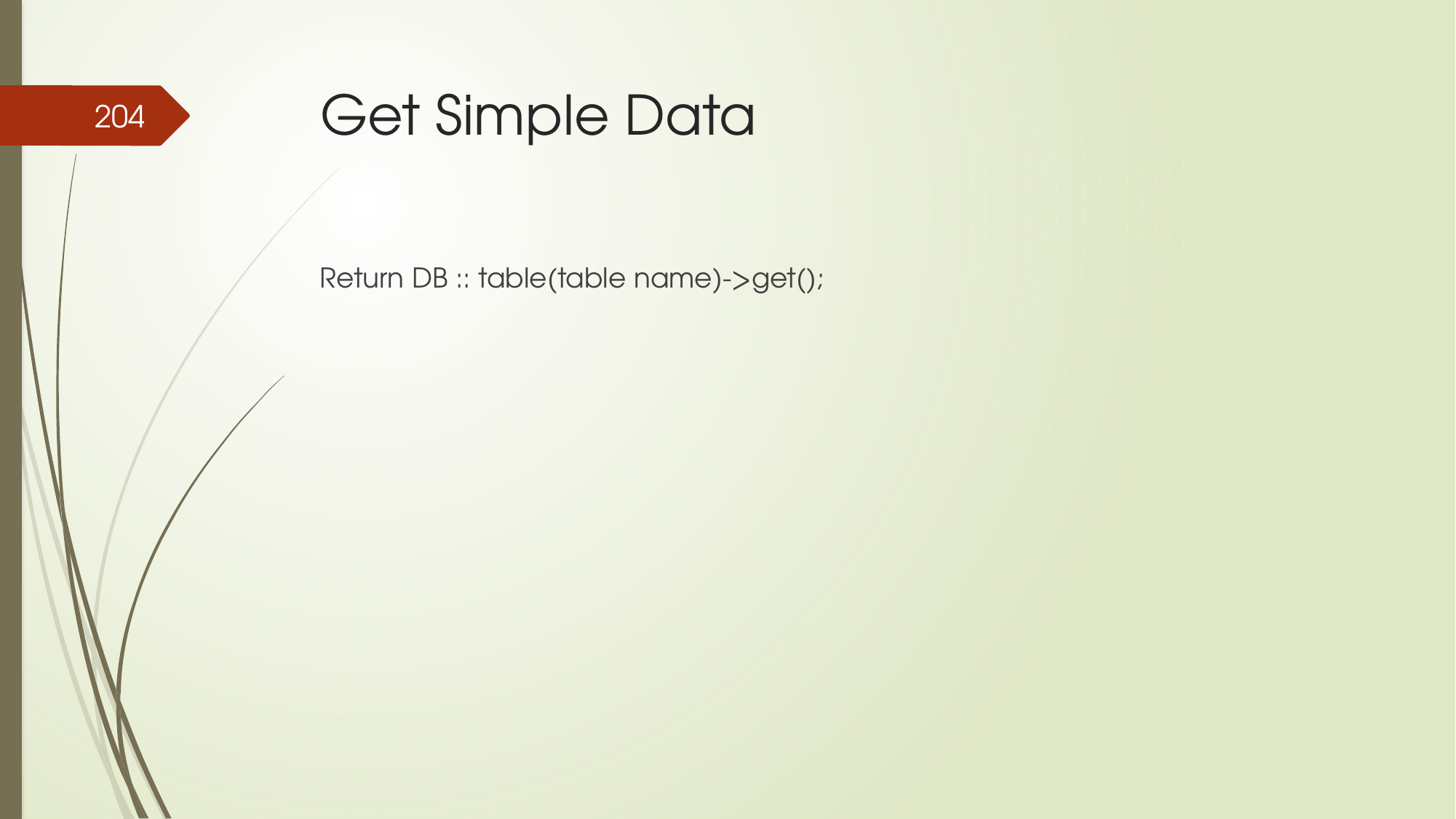

# Get Simple Data
204
Return DB :: table(table name)->get();